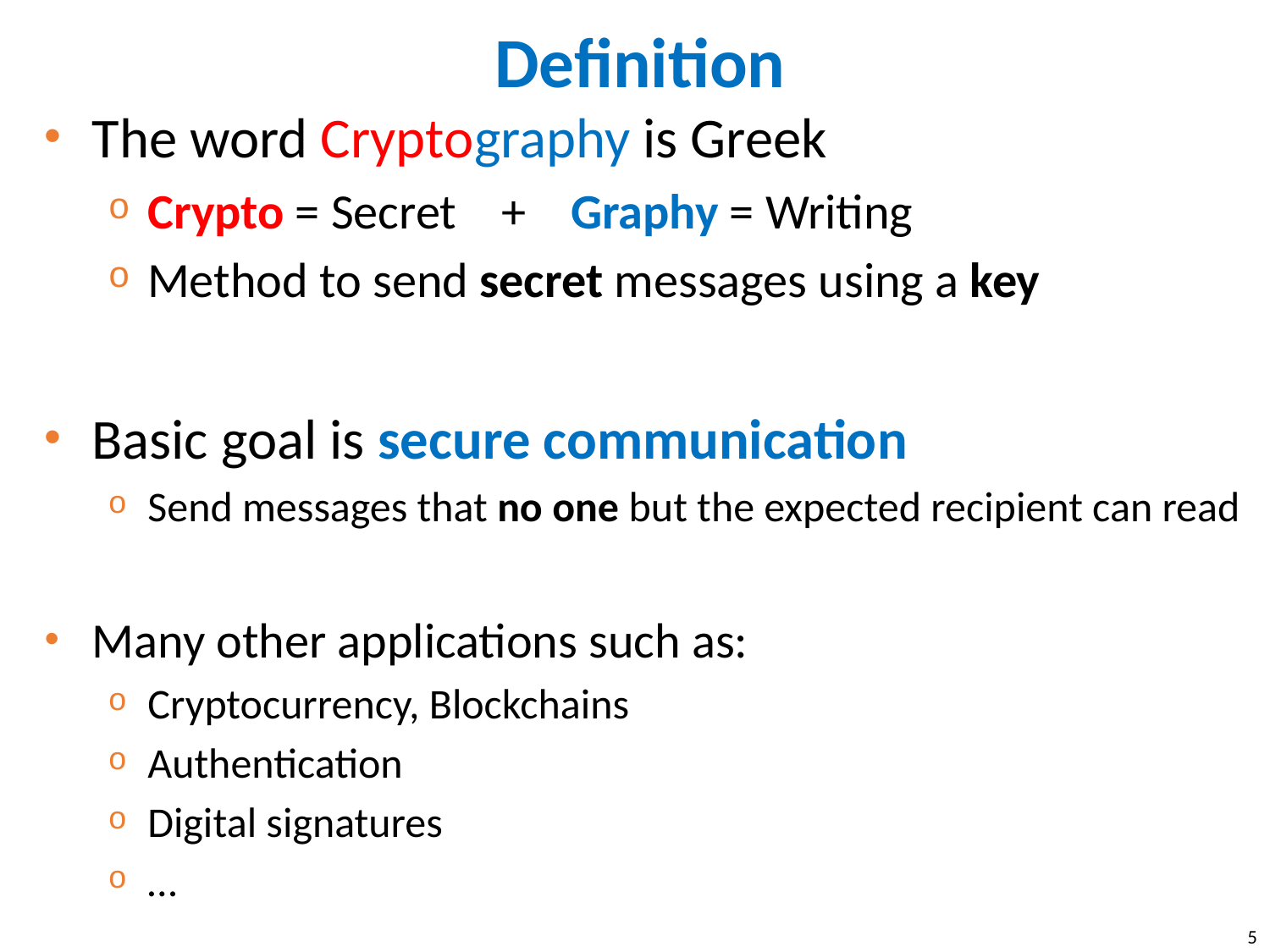

# Definition
The word Cryptography is Greek
Crypto = Secret    +    Graphy = Writing
Method to send secret messages using a key

Basic goal is secure communication
Send messages that no one but the expected recipient can read

Many other applications such as:
Cryptocurrency, Blockchains
Authentication
Digital signatures
…
5